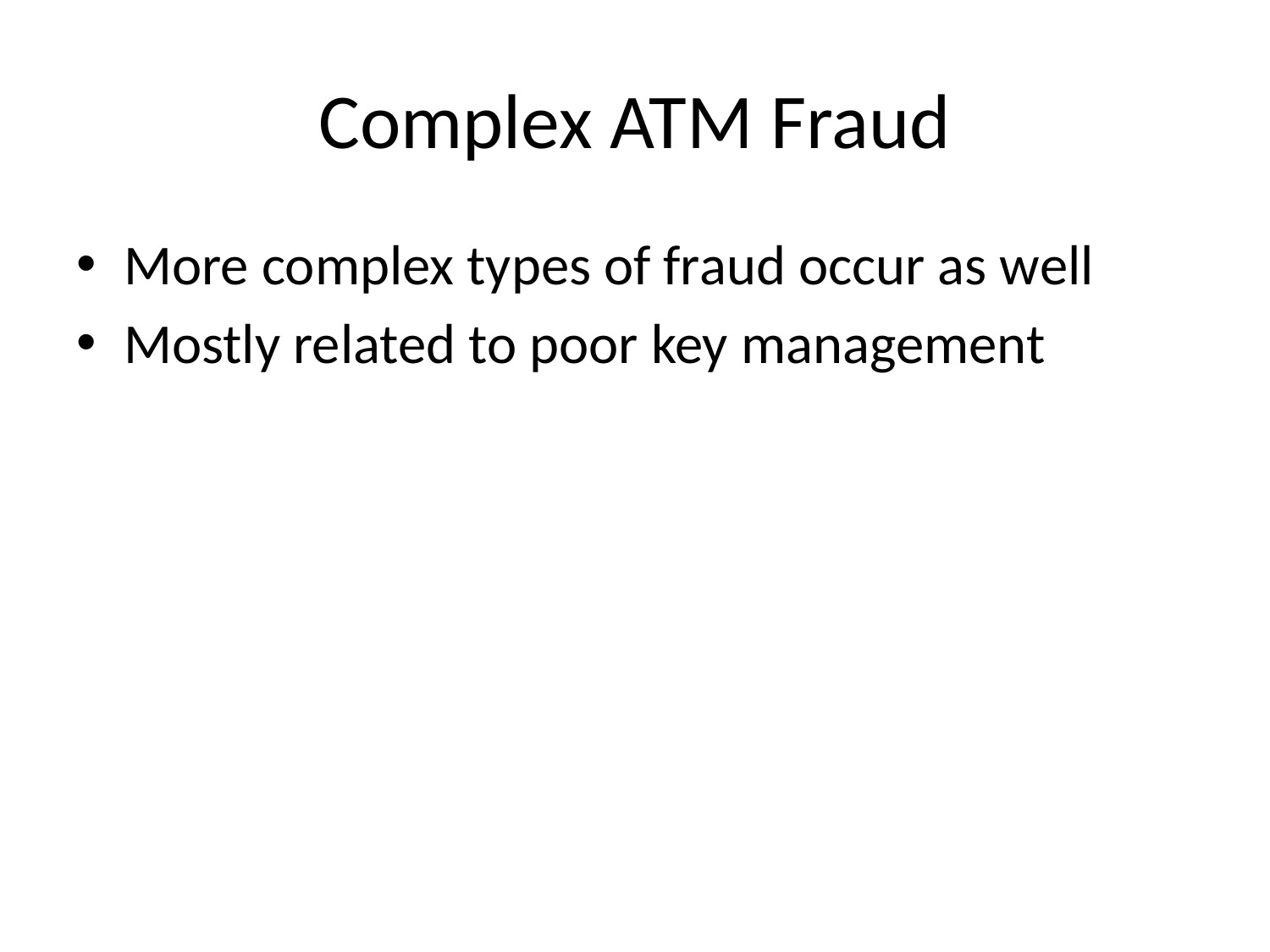

# Complex ATM Fraud
More complex types of fraud occur as well
Mostly related to poor key management